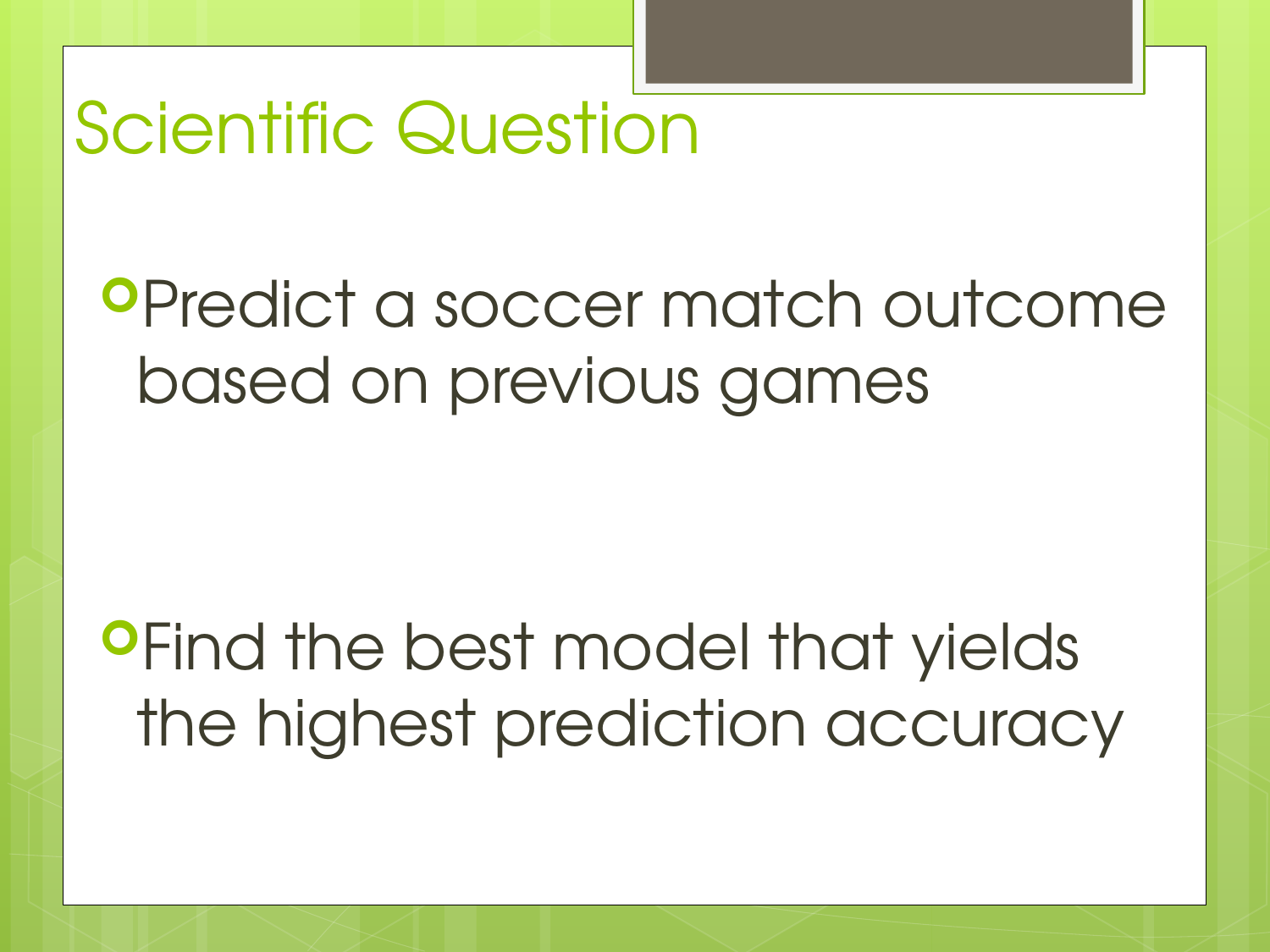

# Scientific Question

Predict a soccer match outcome based on previous games

Find the best model that yields the highest prediction accuracy